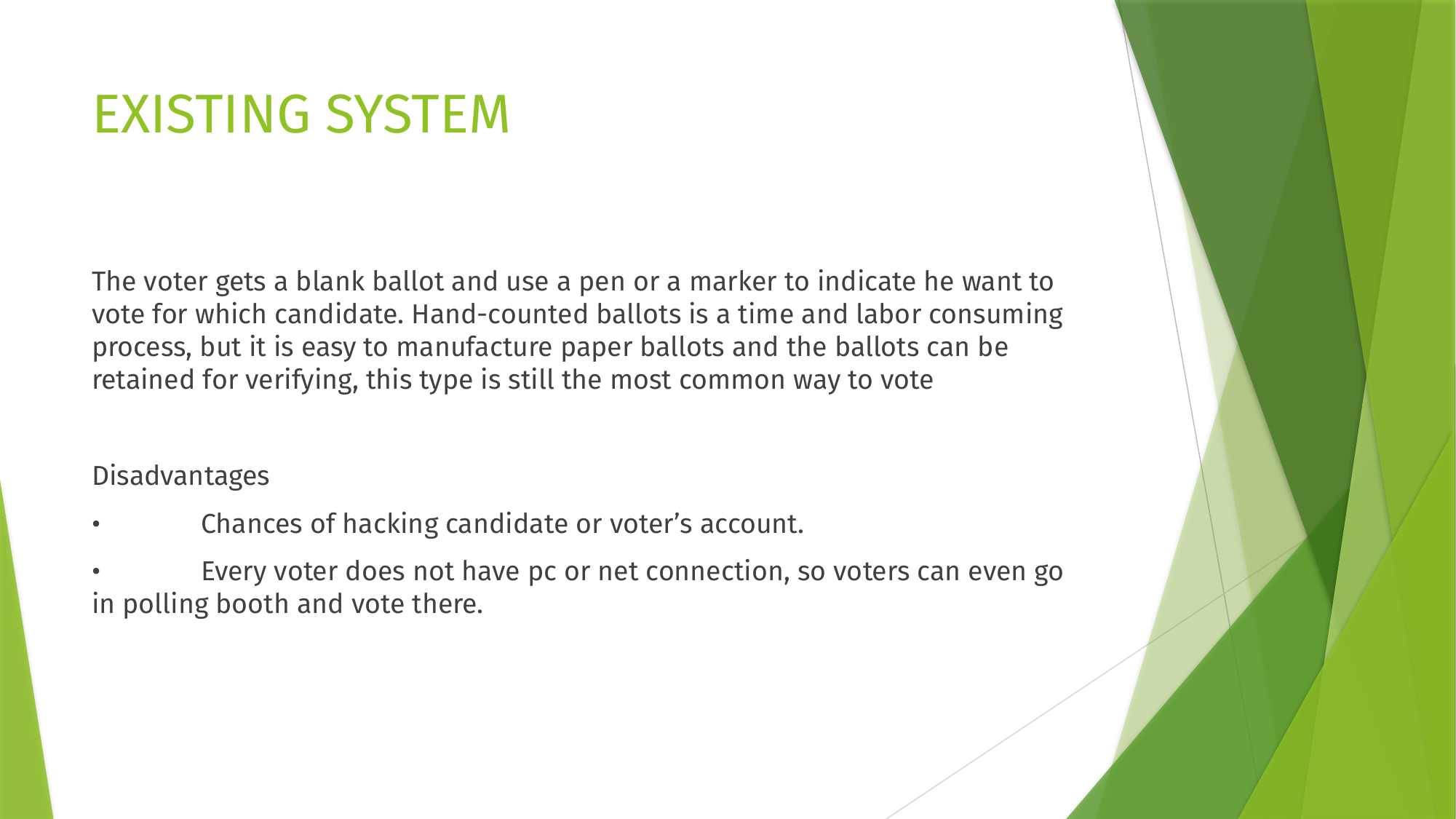

# EXISTING SYSTEM
The voter gets a blank ballot and use a pen or a marker to indicate he want to vote for which candidate. Hand-counted ballots is a time and labor consuming process, but it is easy to manufacture paper ballots and the ballots can be retained for verifying, this type is still the most common way to vote

Disadvantages
•	Chances of hacking candidate or voter’s account.
•	Every voter does not have pc or net connection, so voters can even go in polling booth and vote there.